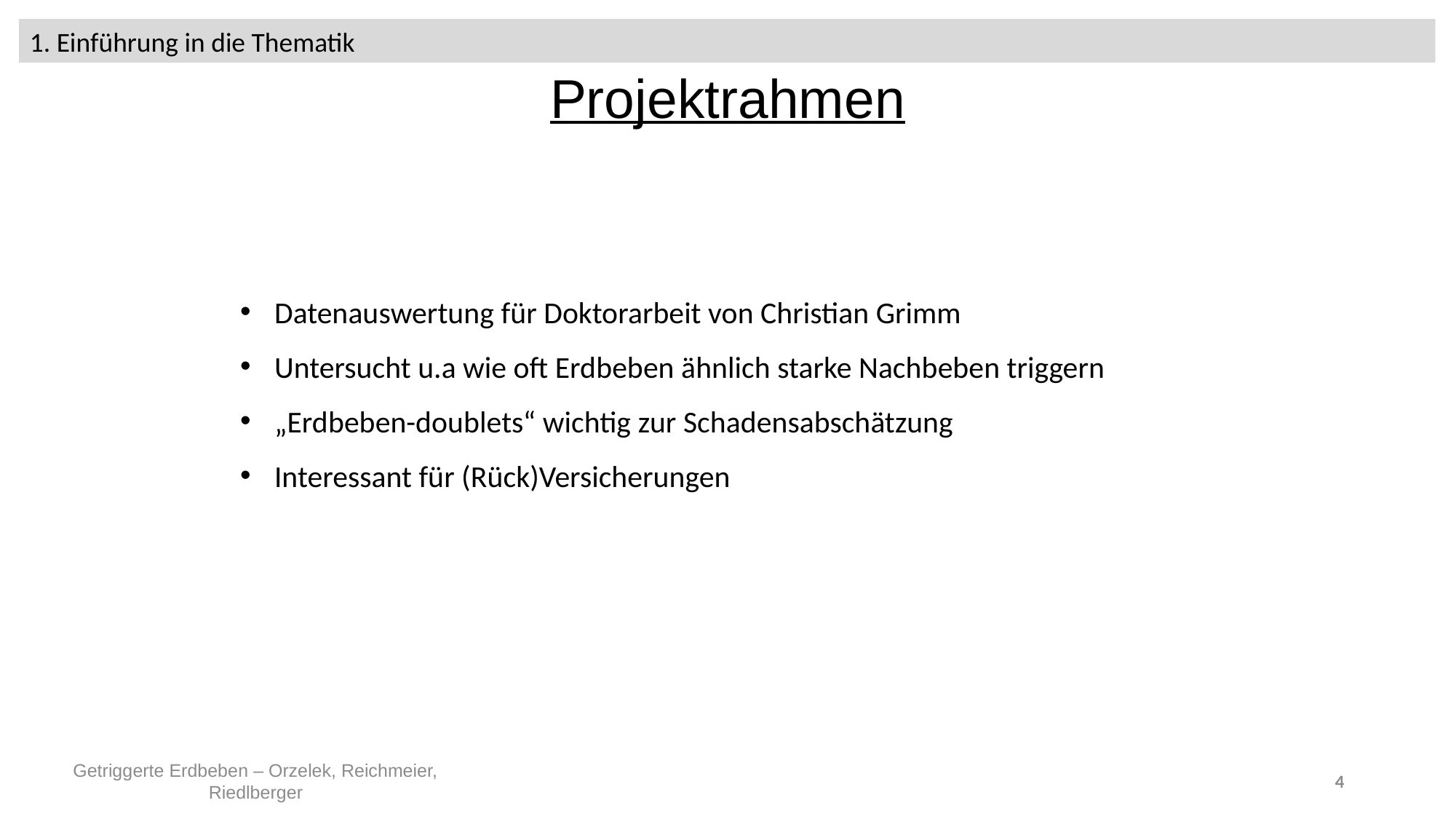

1. Einführung in die Thematik
Projektrahmen

Datenauswertung für Doktorarbeit von Christian Grimm
Untersucht u.a wie oft Erdbeben ähnlich starke Nachbeben triggern
„Erdbeben-doublets“ wichtig zur Schadensabschätzung
Interessant für (Rück)Versicherungen

Getriggerte Erdbeben – Orzelek, Reichmeier, Riedlberger
4